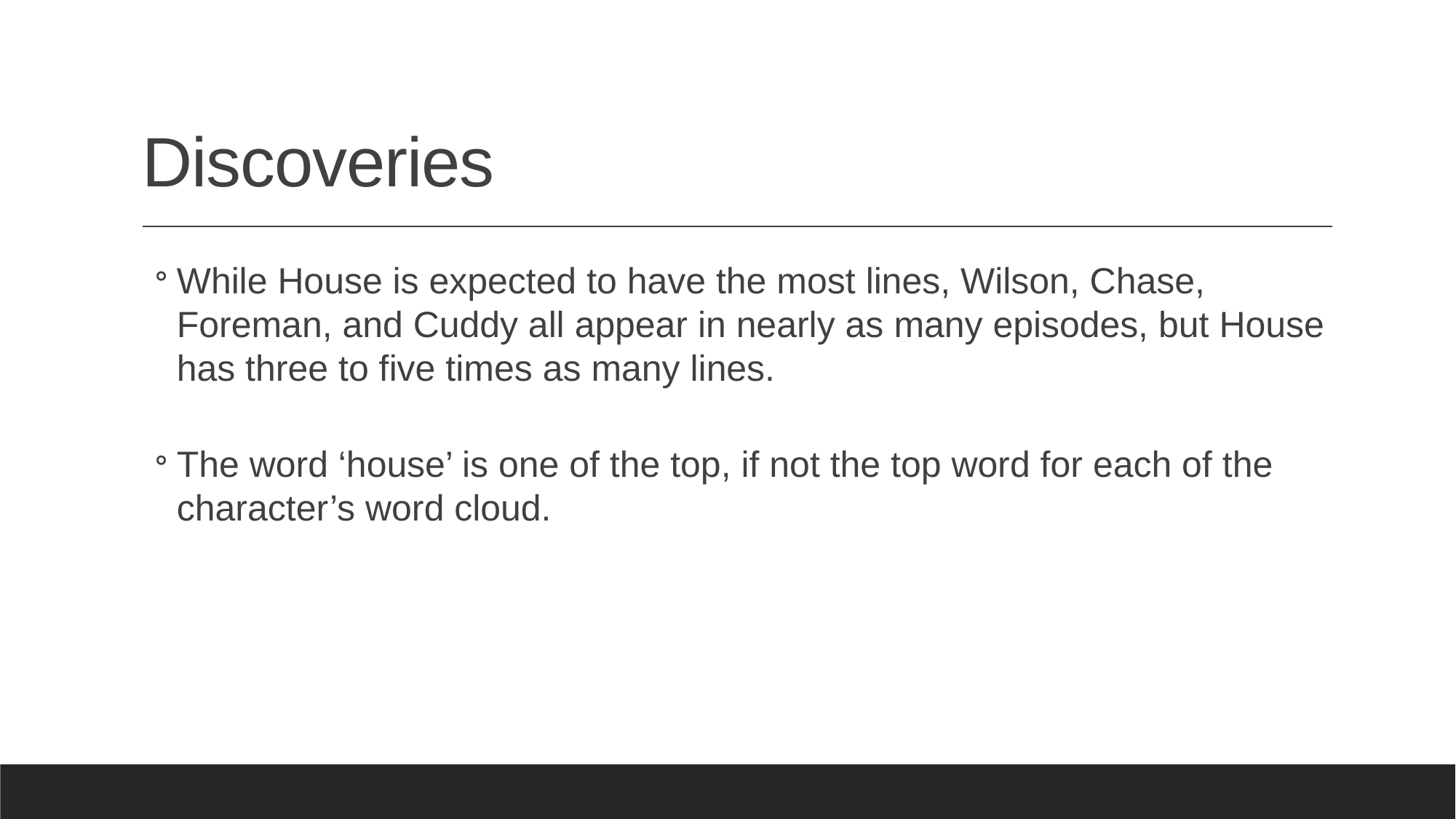

# Discoveries
While House is expected to have the most lines, Wilson, Chase, Foreman, and Cuddy all appear in nearly as many episodes, but House has three to five times as many lines.
The word ‘house’ is one of the top, if not the top word for each of the character’s word cloud.